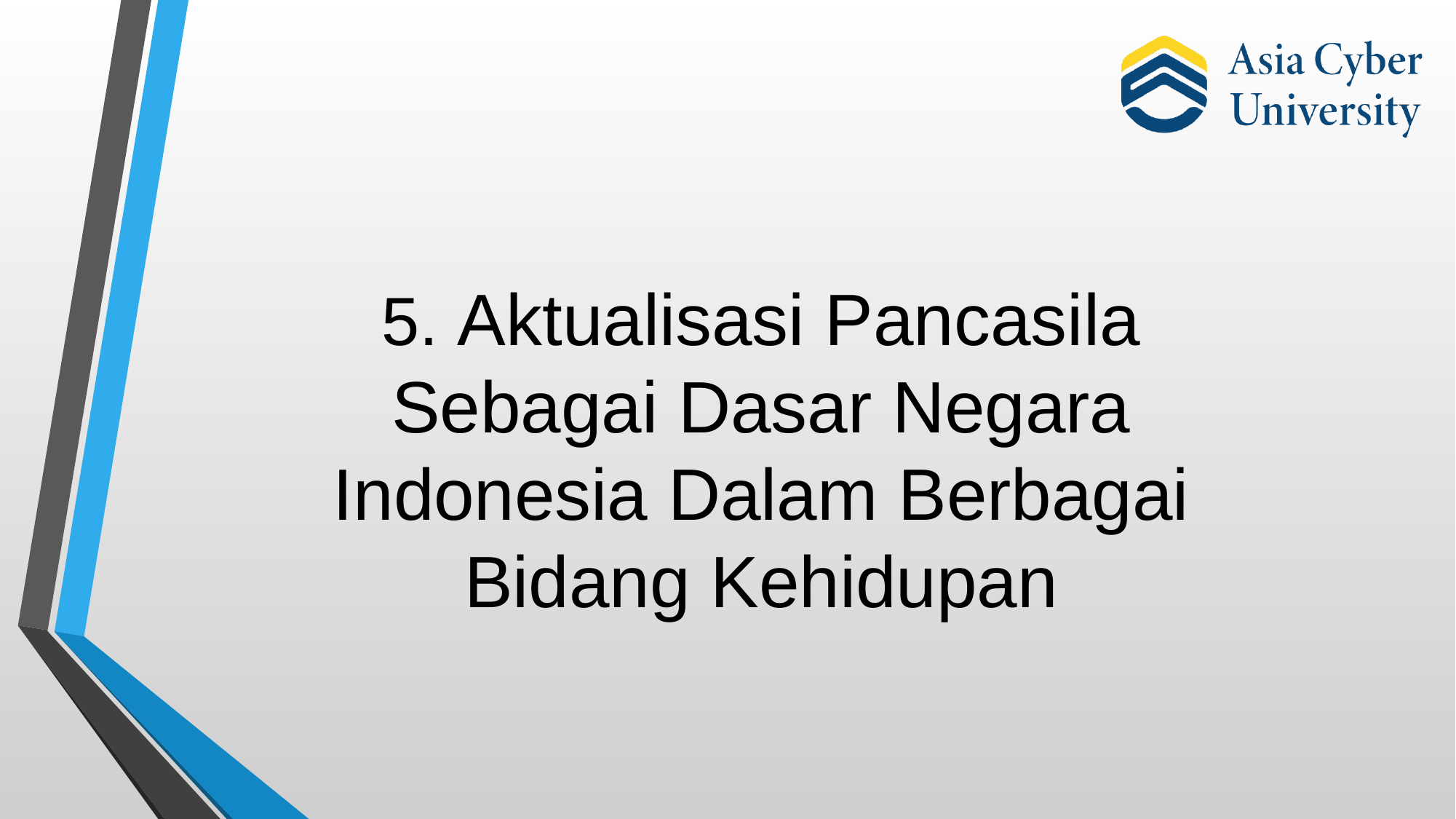

5. Aktualisasi Pancasila Sebagai Dasar Negara Indonesia Dalam Berbagai Bidang Kehidupan